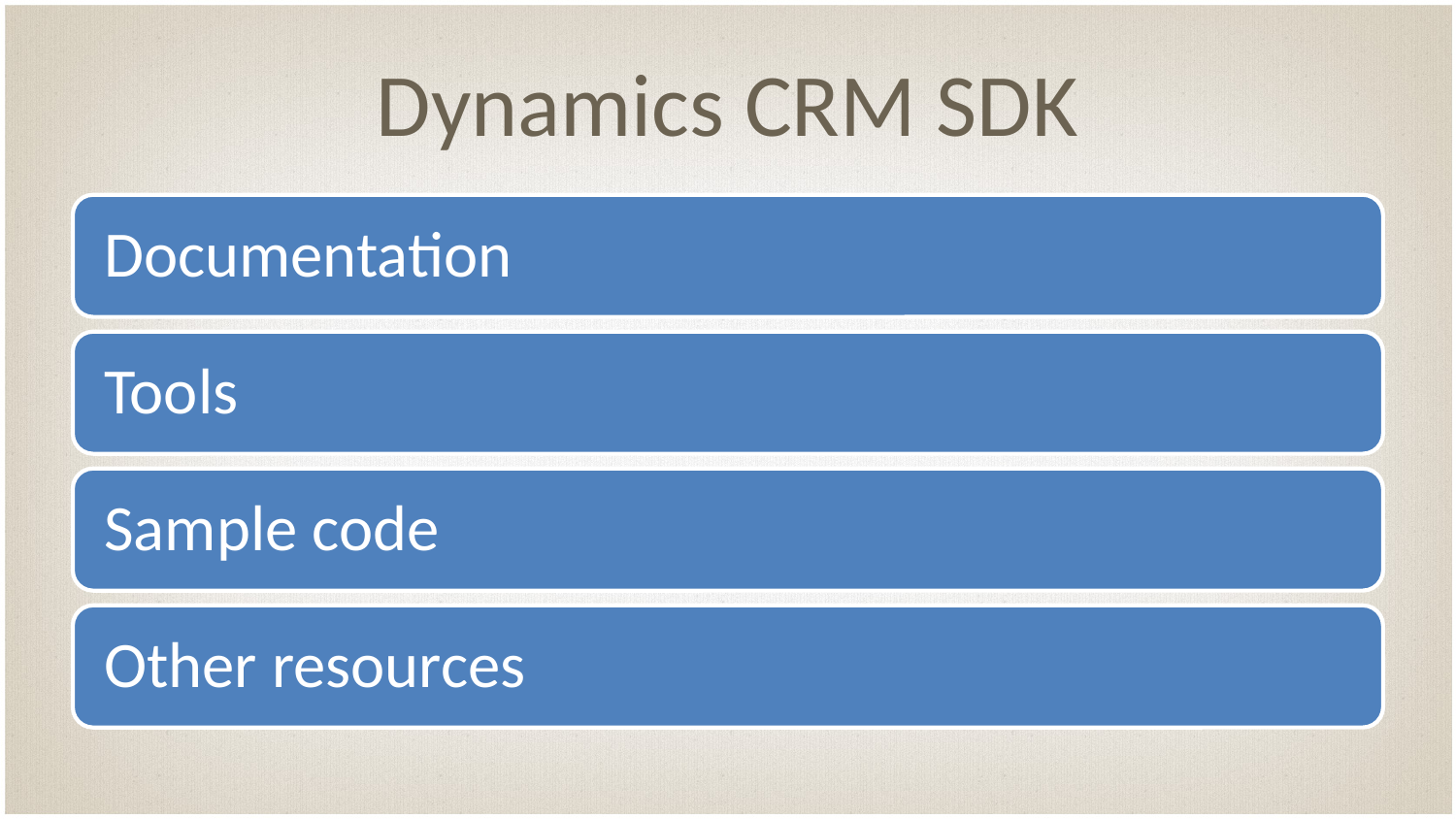

# Dynamics CRM SDK
Documentation
Tools
Sample code
Other resources